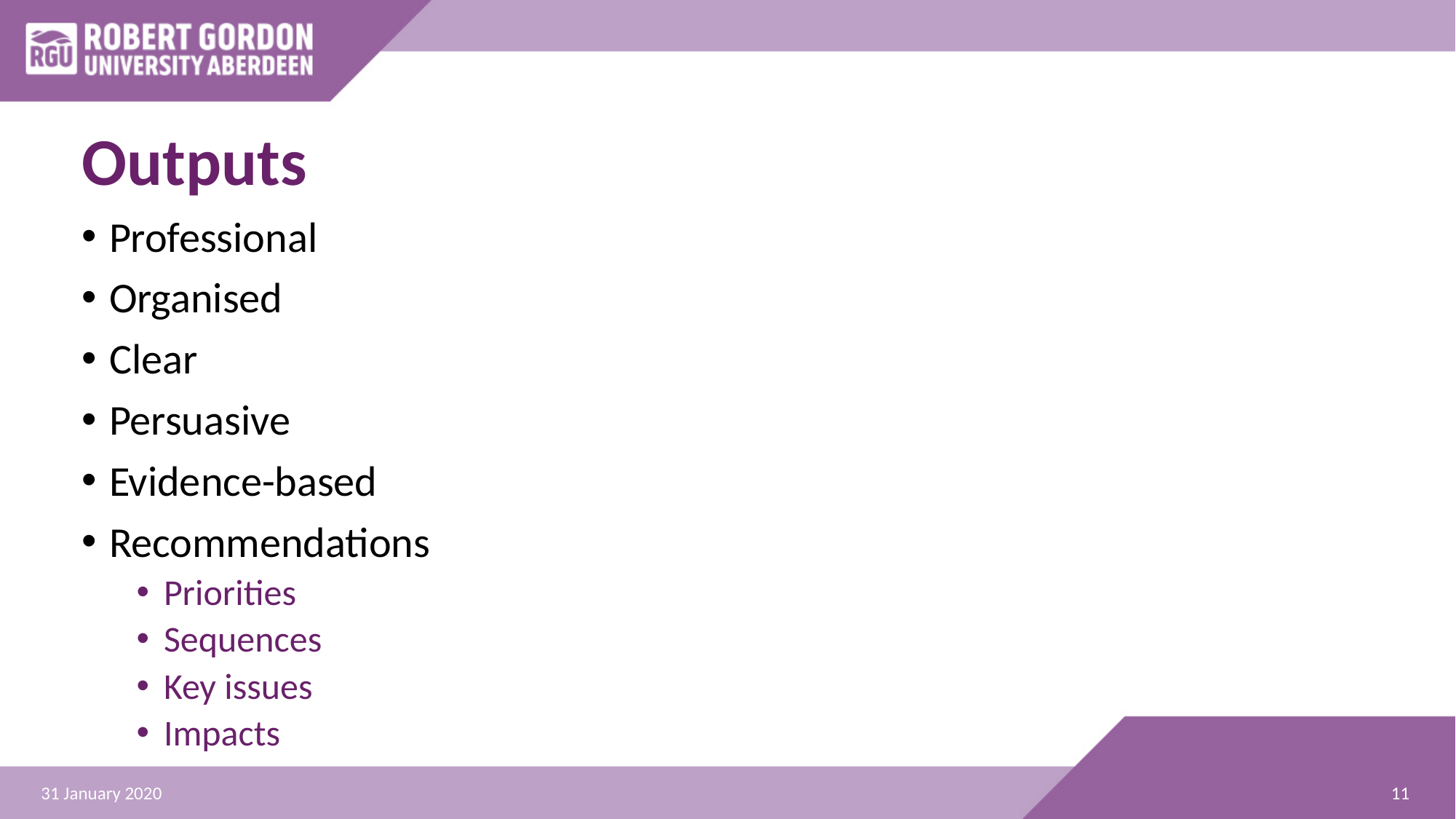

# Outputs
Professional
Organised
Clear
Persuasive
Evidence-based
Recommendations
Priorities
Sequences
Key issues
Impacts
11
31 January 2020